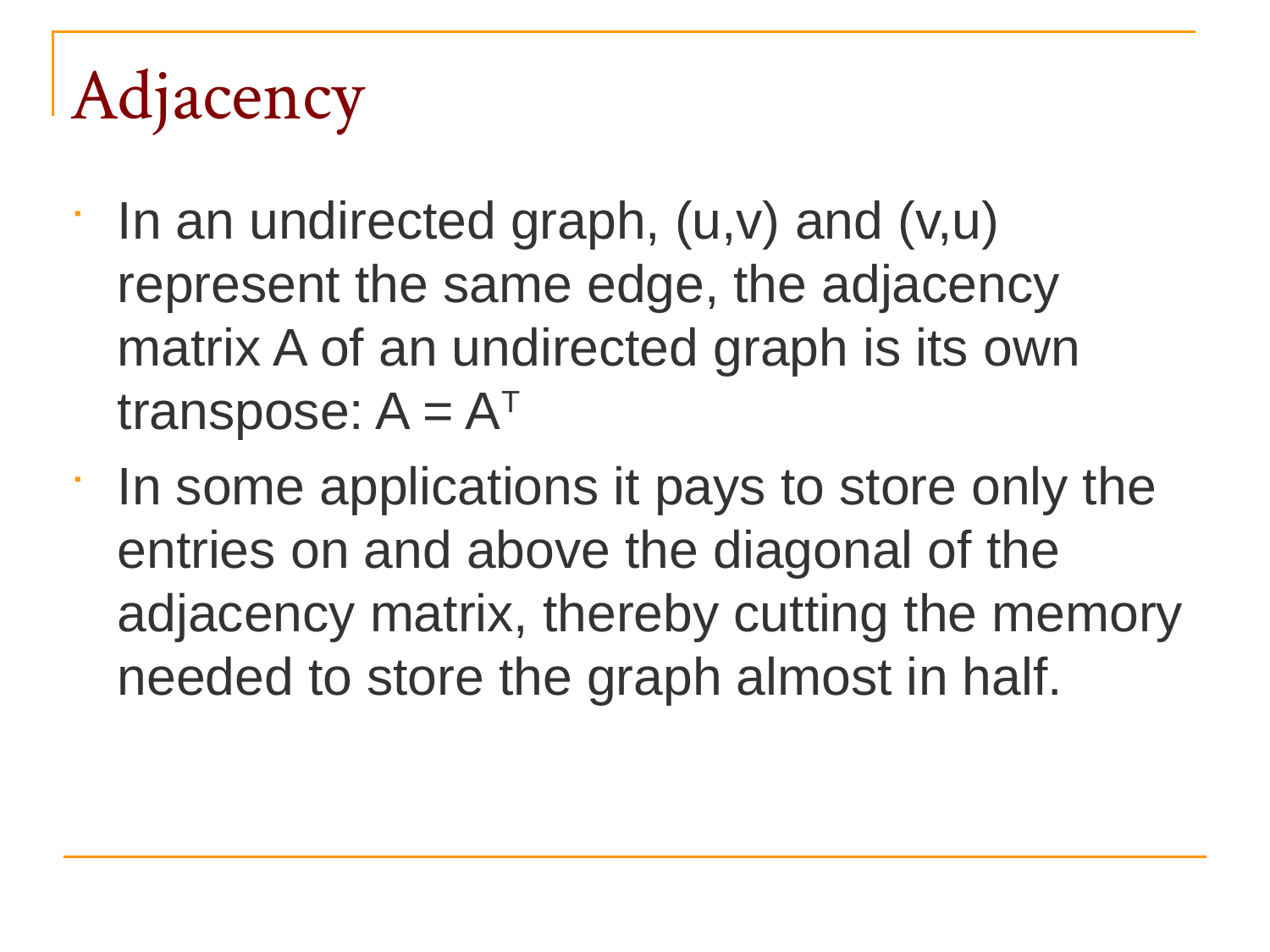

# Adjacency
In an undirected graph, (u,v) and (v,u) represent the same edge, the adjacency matrix A of an undirected graph is its own transpose: A = AT
In some applications it pays to store only the entries on and above the diagonal of the adjacency matrix, thereby cutting the memory needed to store the graph almost in half.